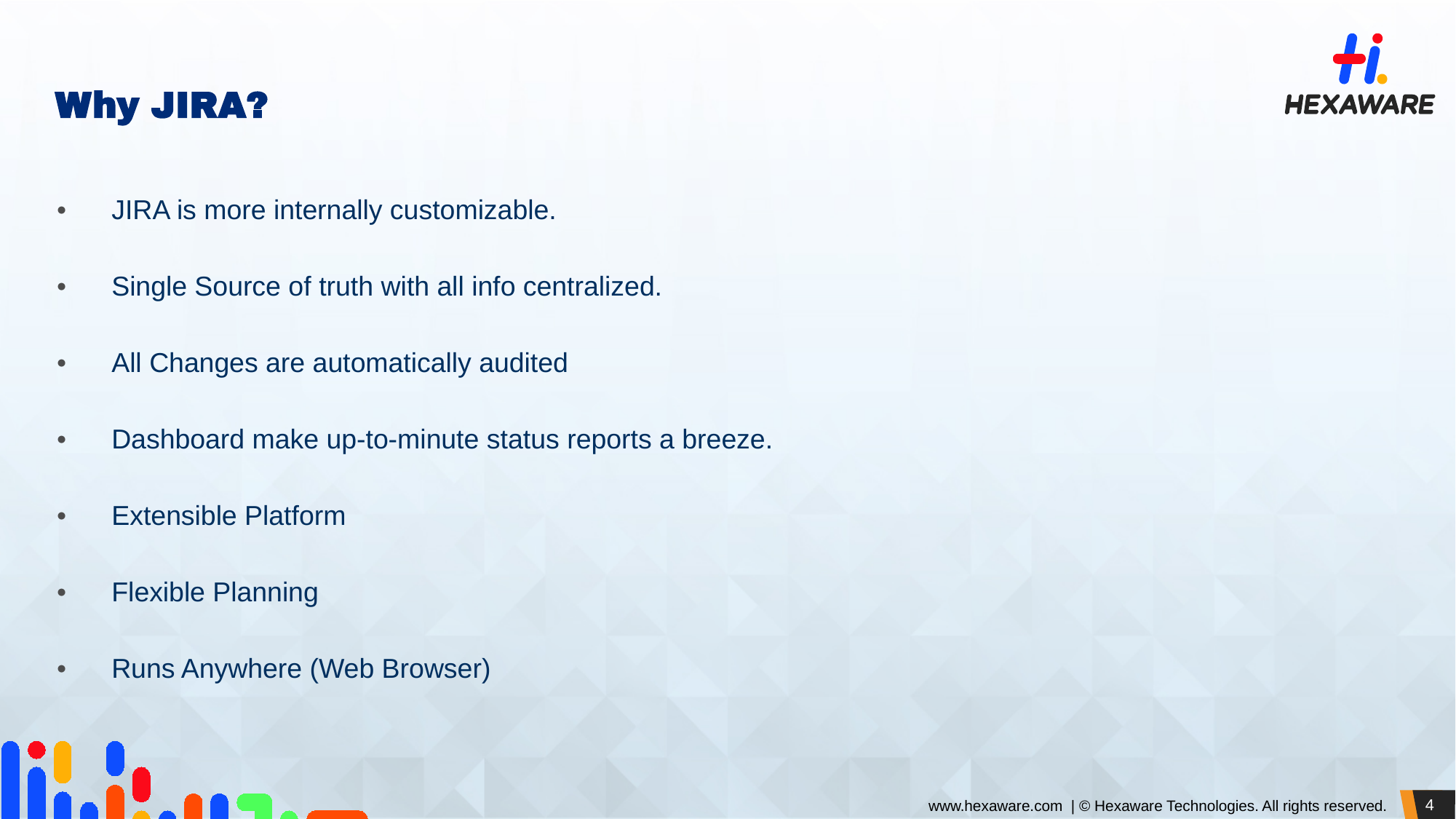

# Why JIRA?
JIRA is more internally customizable.

Single Source of truth with all info centralized.

All Changes are automatically audited

Dashboard make up-to-minute status reports a breeze.

Extensible Platform

Flexible Planning

Runs Anywhere (Web Browser)